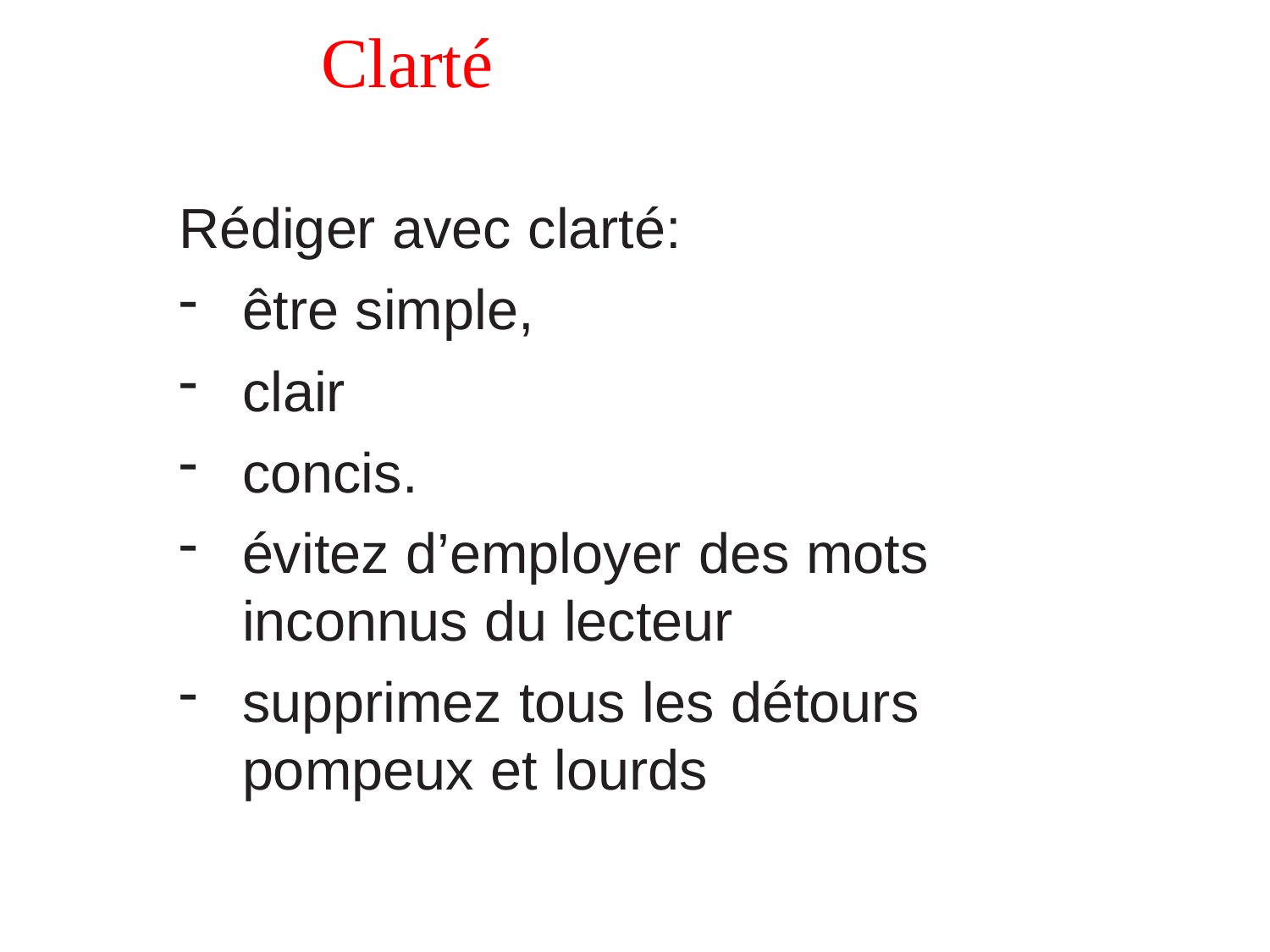

# Clarté
Rédiger avec clarté:
être simple,
clair
concis.
évitez d’employer des mots inconnus du lecteur
supprimez tous les détours pompeux et lourds